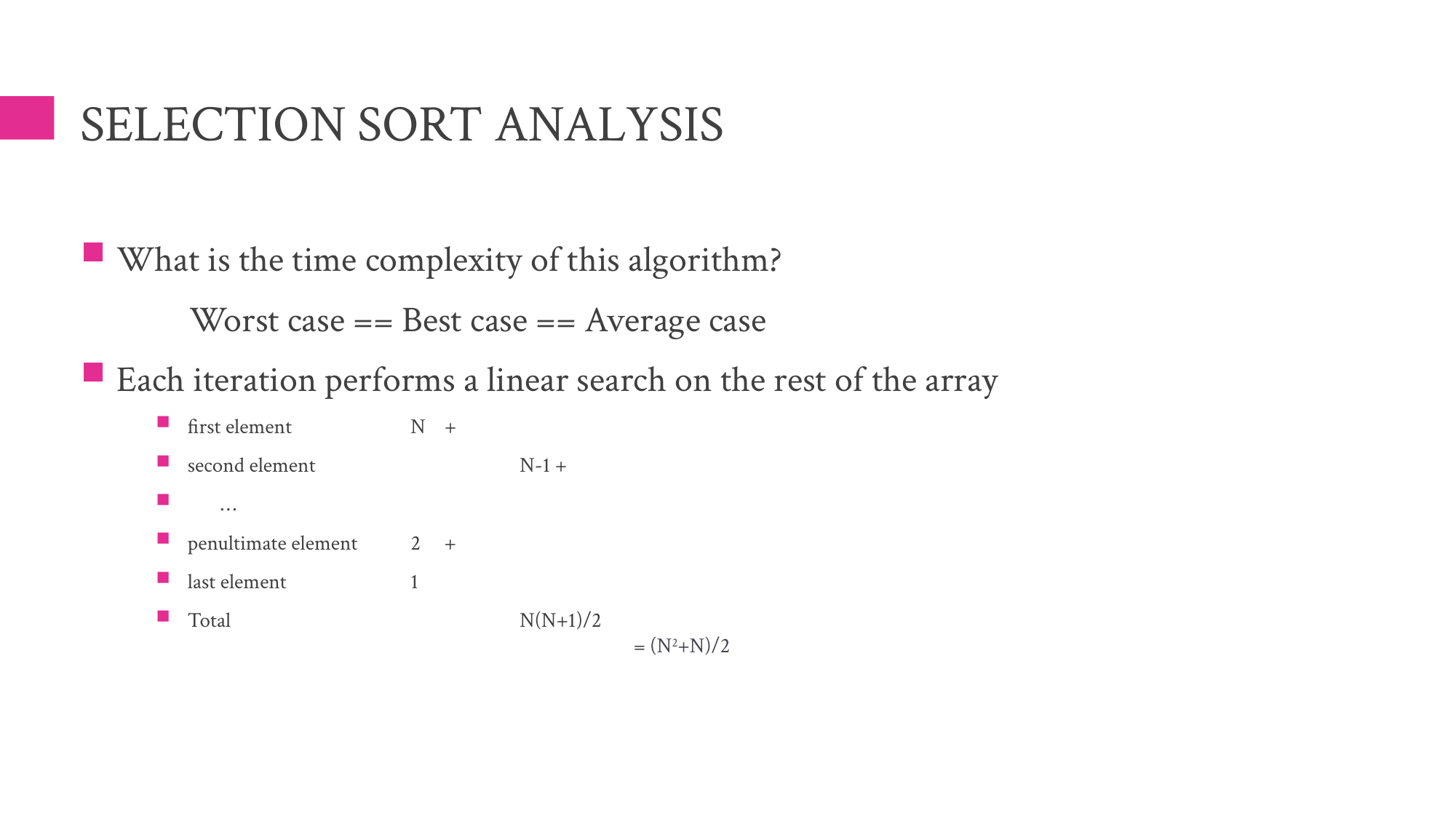

# Selection Sort Analysis
What is the time complexity of this algorithm?
	Worst case == Best case == Average case
Each iteration performs a linear search on the rest of the array
first element		 N    +
second element		 N-1 +
       …
penultimate element	 2     +
last element		 1
Total			 N(N+1)/2
				  = (N2+N)/2